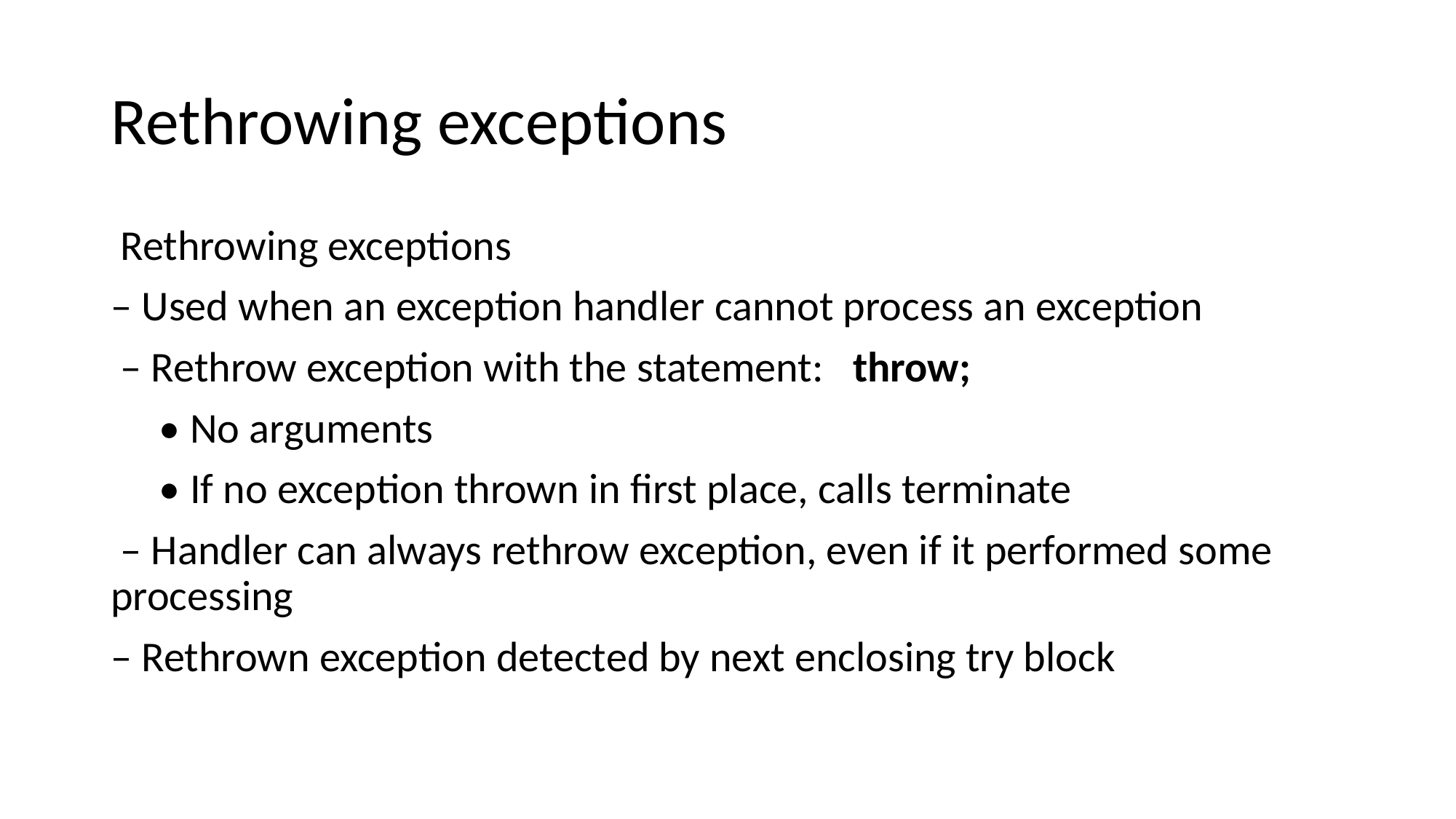

# Rethrowing exceptions
 Rethrowing exceptions
– Used when an exception handler cannot process an exception
 – Rethrow exception with the statement:   throw;
     • No arguments
     • If no exception thrown in first place, calls terminate
 – Handler can always rethrow exception, even if it performed some processing
– Rethrown exception detected by next enclosing try block